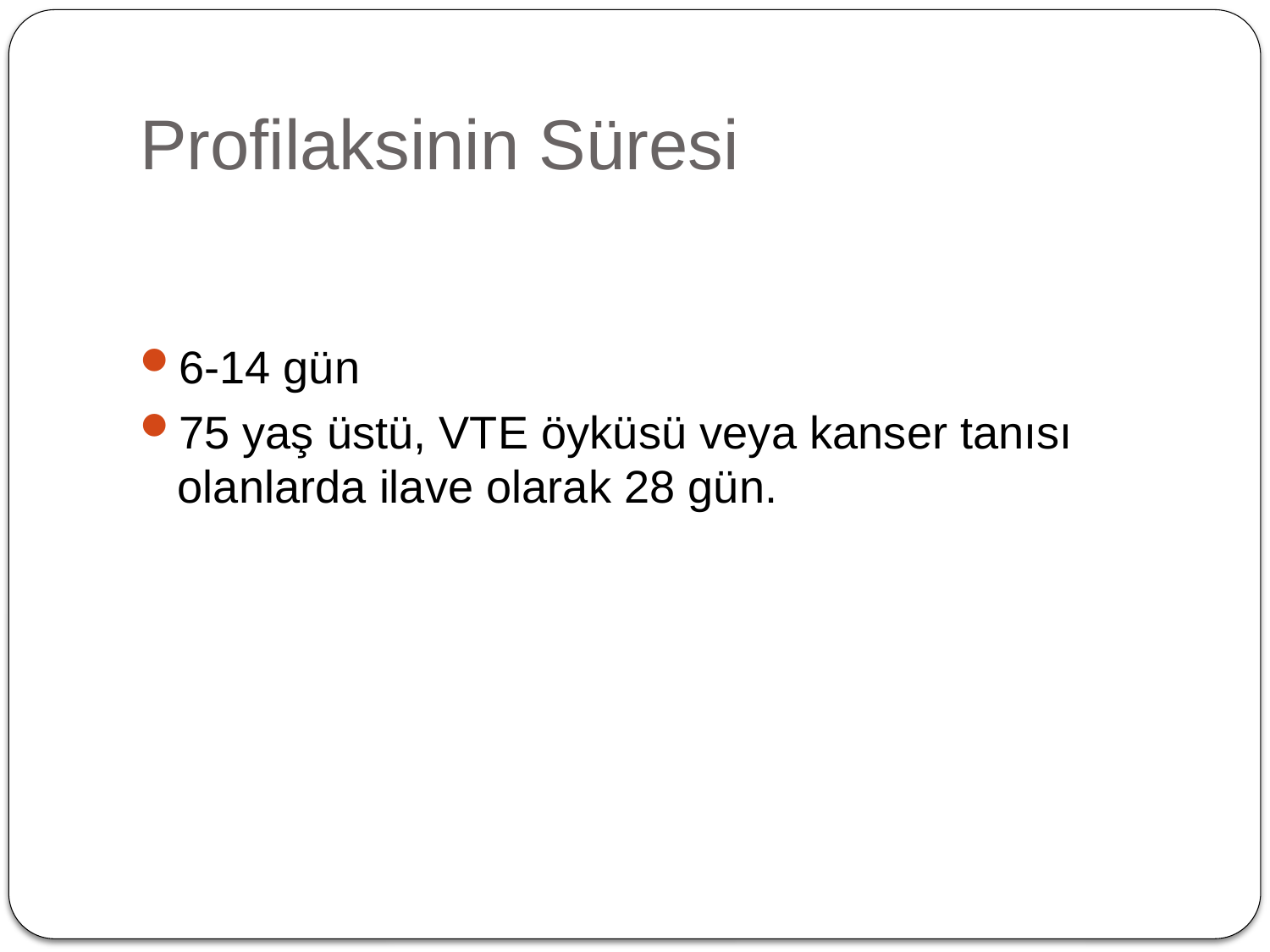

# Profilaksinin Süresi

6-14 gün
75 yaş üstü, VTE öyküsü veya kanser tanısı olanlarda ilave olarak 28 gün.